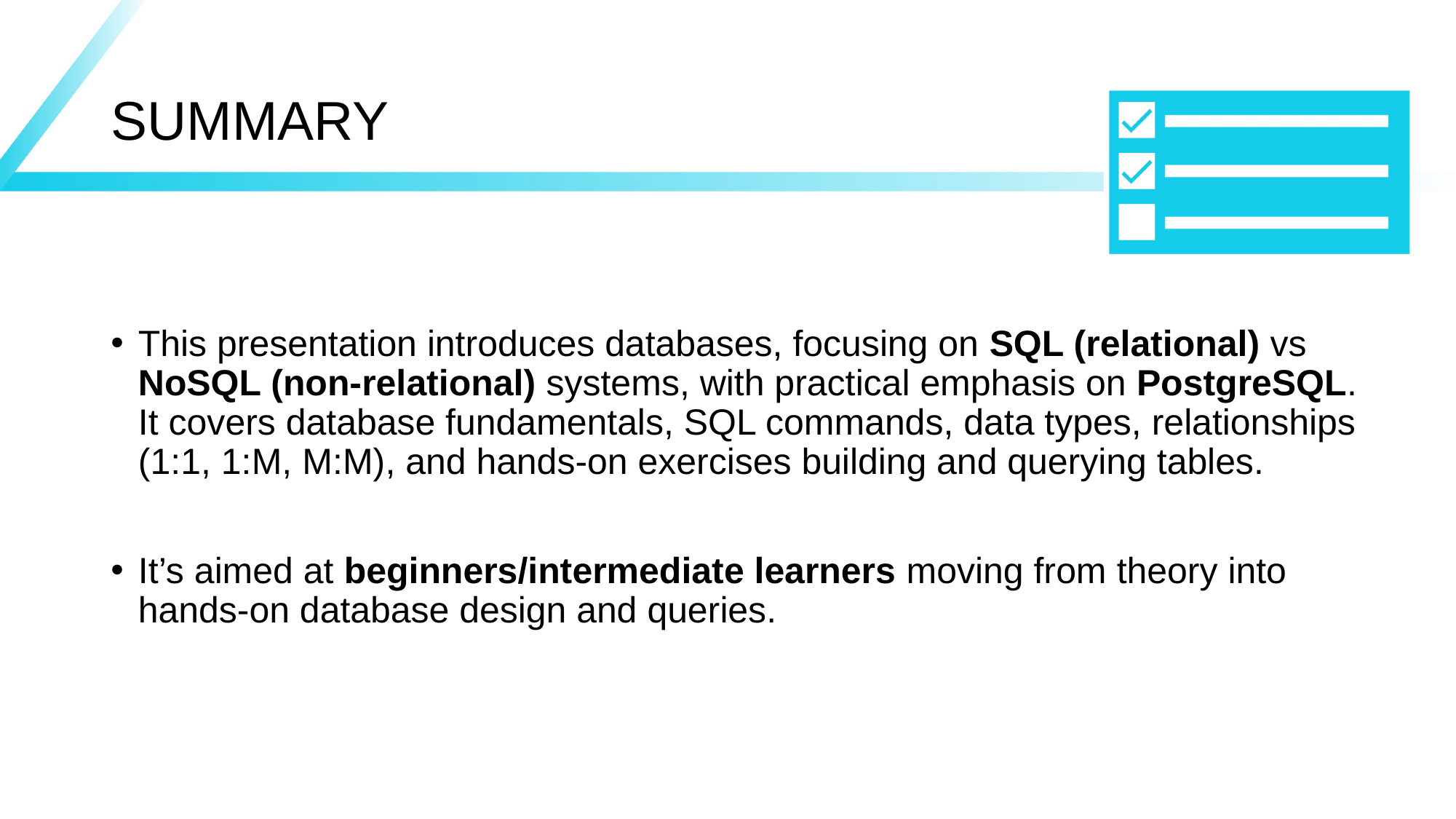

# SUMMARY
This presentation introduces databases, focusing on SQL (relational) vs NoSQL (non-relational) systems, with practical emphasis on PostgreSQL.
It covers database fundamentals, SQL commands, data types, relationships (1:1, 1:M, M:M), and hands-on exercises building and querying tables.

It’s aimed at beginners/intermediate learners moving from theory into hands-on database design and queries.